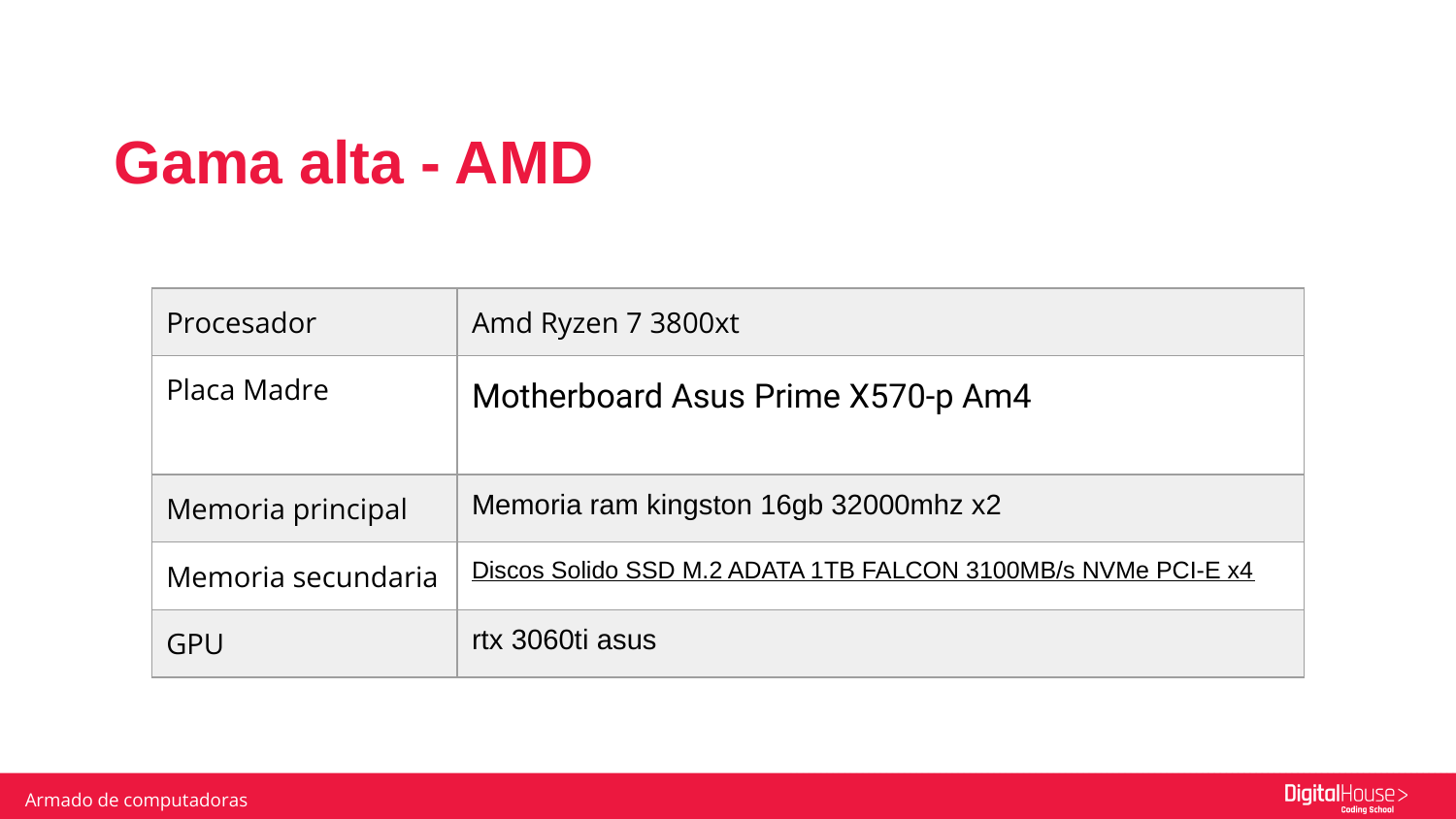

Gama alta - AMD

| Procesador | Amd Ryzen 7 3800xt |
| --- | --- |
| Placa Madre | Motherboard Asus Prime X570-p Am4 |
| Memoria principal | Memoria ram kingston 16gb 32000mhz x2 |
| Memoria secundaria | Discos Solido SSD M.2 ADATA 1TB FALCON 3100MB/s NVMe PCI-E x4 |
| GPU | rtx 3060ti asus |